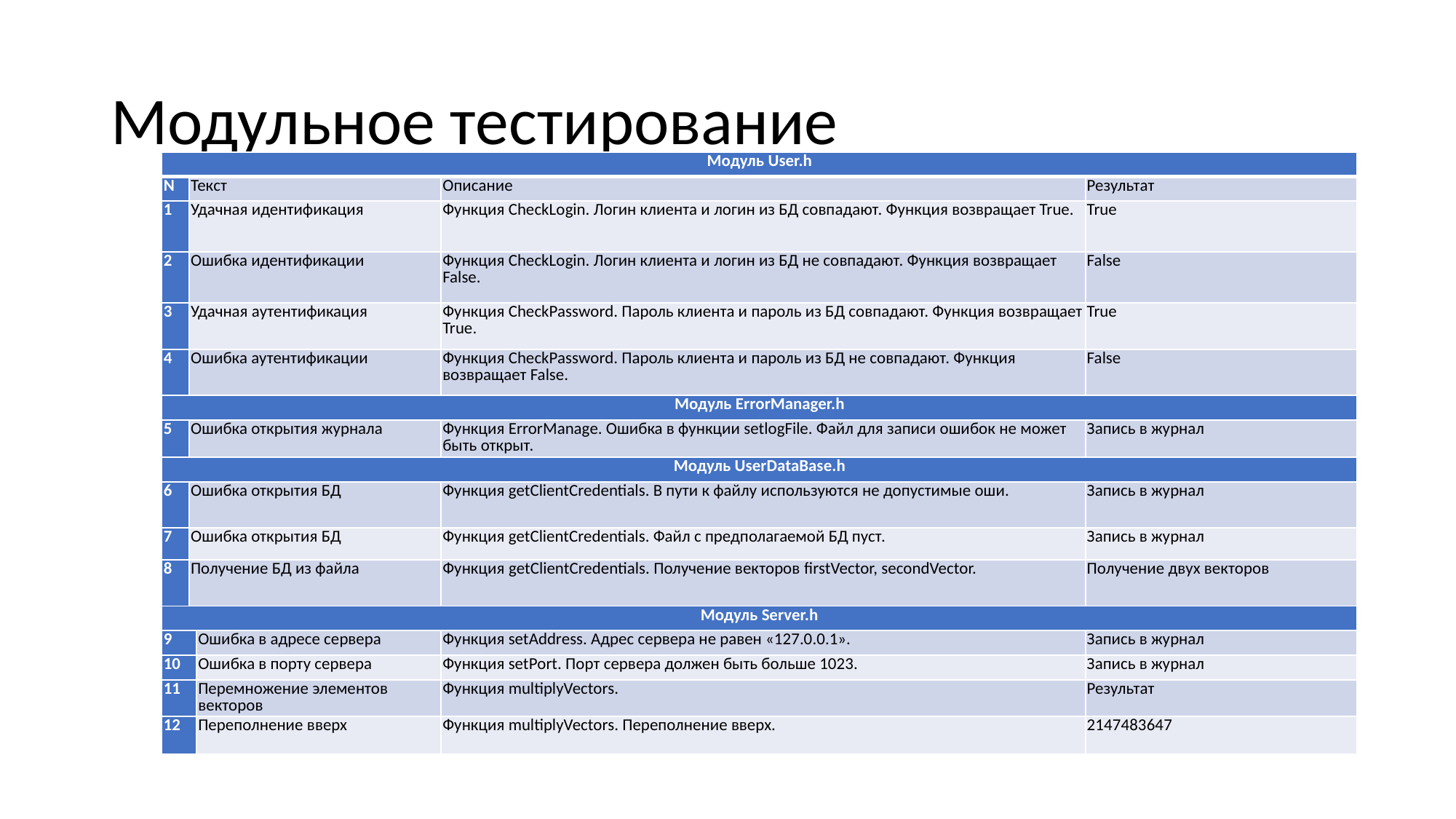

# Модульное тестирование
| Модуль User.h |  |  |  |  |
| --- | --- | --- | --- | --- |
| N | Текст | Текст | Описание | Результат |
| 1 | Удачная идентификация | Удачная идентификация | Функция CheckLogin. Логин клиента и логин из БД совпадают. Функция возвращает True. | True |
| 2 | Ошибка идентификации | Ошибка идентификации | Функция CheckLogin. Логин клиента и логин из БД не совпадают. Функция возвращает False. | False |
| 3 | Удачная аутентификация | Удачная аутентификация | Функция CheckPassword. Пароль клиента и пароль из БД совпадают. Функция возвращает True. | True |
| 4 | Ошибка аутентификации | Ошибка аутентификации | Функция CheckPassword. Пароль клиента и пароль из БД не совпадают. Функция возвращает False. | False |
| Модуль ErrorManager.h |  |  |  |  |
| 5 | Ошибка открытия журнала | Ошибка открытия журнала | Функция ErrorManage. Ошибка в функции setlogFile. Файл для записи ошибок не может быть открыт. | Запись в журнал |
| Модуль UserDataBase.h |  |  |  |  |
| 6 | Ошибка открытия БД | Ошибка открытия БД | Функция getClientCredentials. В пути к файлу используются не допустимые оши. | Запись в журнал |
| 7 | Ошибка открытия БД | Ошибка открытия БД | Функция getClientCredentials. Файл с предполагаемой БД пуст. | Запись в журнал |
| 8 | Получение БД из файла | Получение БД из файла | Функция getClientCredentials. Получение векторов firstVector, secondVector. | Получение двух векторов |
| Модуль Server.h |  |  |  |  |
| 9 |  | Ошибка в адресе сервера | Функция setAddress. Адрес сервера не равен «127.0.0.1». | Запись в журнал |
| 10 |  | Ошибка в порту сервера | Функция setPort. Порт сервера должен быть больше 1023. | Запись в журнал |
| 11 |  | Перемножение элементов векторов | Функция multiplyVectors. | Результат |
| 12 |  | Переполнение вверх | Функция multiplyVectors. Переполнение вверх. | 2147483647 |